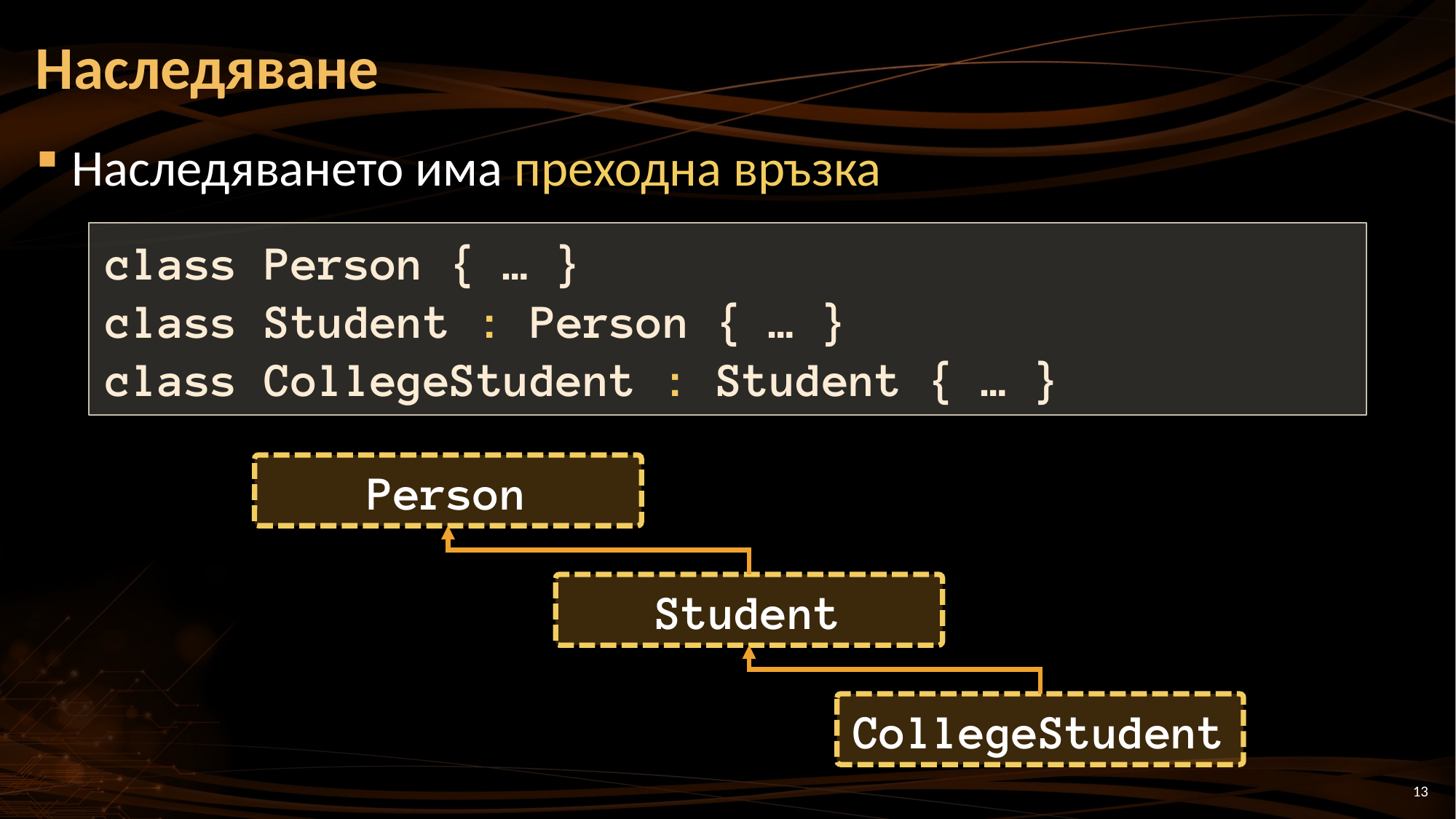

# Наследяване
Наследяването има преходна връзка
class Person { … }
class Student : Person { … }
class CollegeStudent : Student { … }
Person
Student
CollegeStudent
13